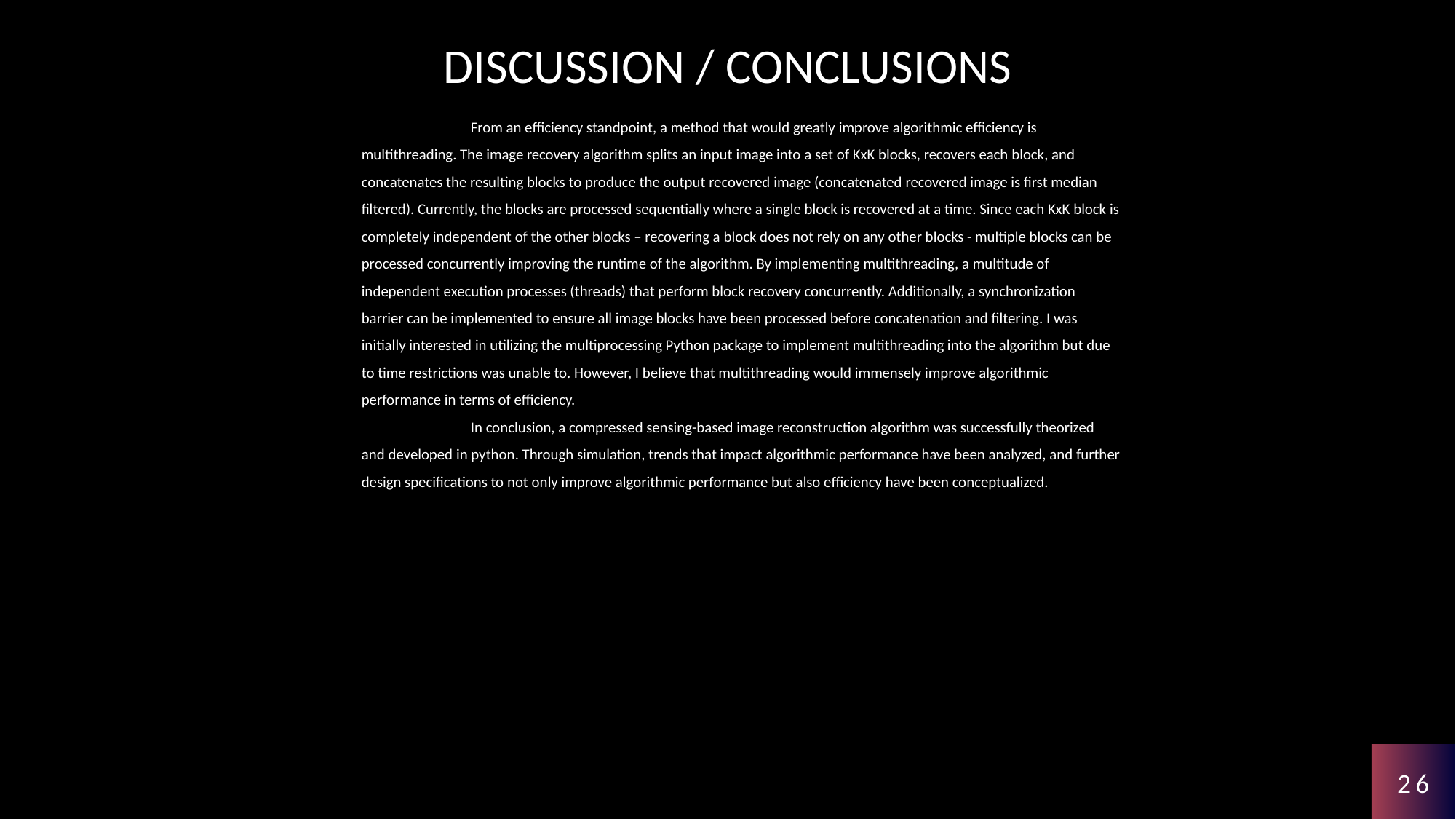

# Discussion / Conclusions
	From an efficiency standpoint, a method that would greatly improve algorithmic efficiency is multithreading. The image recovery algorithm splits an input image into a set of KxK blocks, recovers each block, and concatenates the resulting blocks to produce the output recovered image (concatenated recovered image is first median filtered). Currently, the blocks are processed sequentially where a single block is recovered at a time. Since each KxK block is completely independent of the other blocks – recovering a block does not rely on any other blocks - multiple blocks can be processed concurrently improving the runtime of the algorithm. By implementing multithreading, a multitude of independent execution processes (threads) that perform block recovery concurrently. Additionally, a synchronization barrier can be implemented to ensure all image blocks have been processed before concatenation and filtering. I was initially interested in utilizing the multiprocessing Python package to implement multithreading into the algorithm but due to time restrictions was unable to. However, I believe that multithreading would immensely improve algorithmic performance in terms of efficiency.
	In conclusion, a compressed sensing-based image reconstruction algorithm was successfully theorized and developed in python. Through simulation, trends that impact algorithmic performance have been analyzed, and further design specifications to not only improve algorithmic performance but also efficiency have been conceptualized.

26